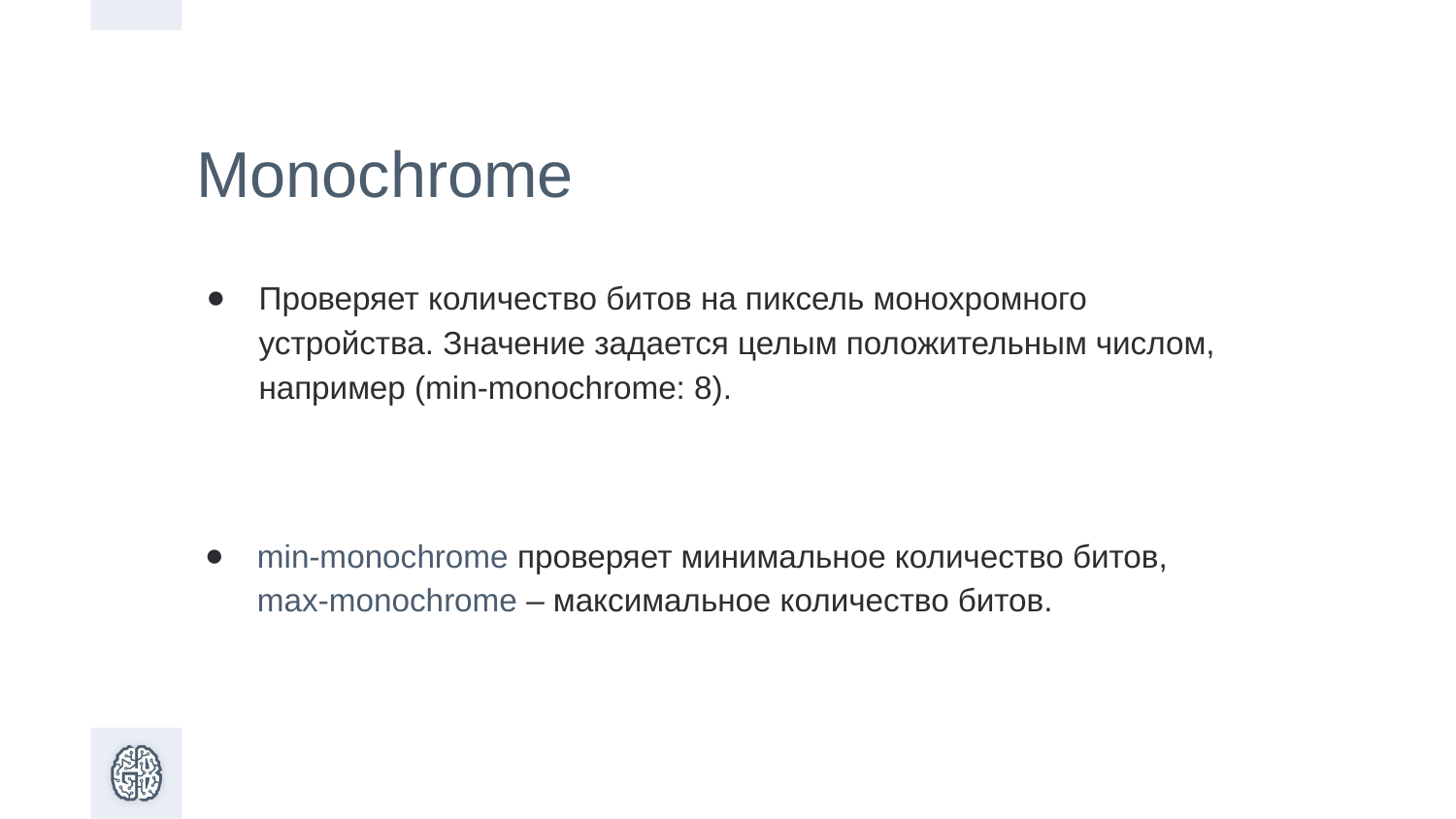

Monochrome
Проверяет количество битов на пиксель монохромного устройства. Значение задается целым положительным числом, например (min-monochrome: 8).
min-monochrome проверяет минимальное количество битов, max-monochrome – максимальное количество битов.